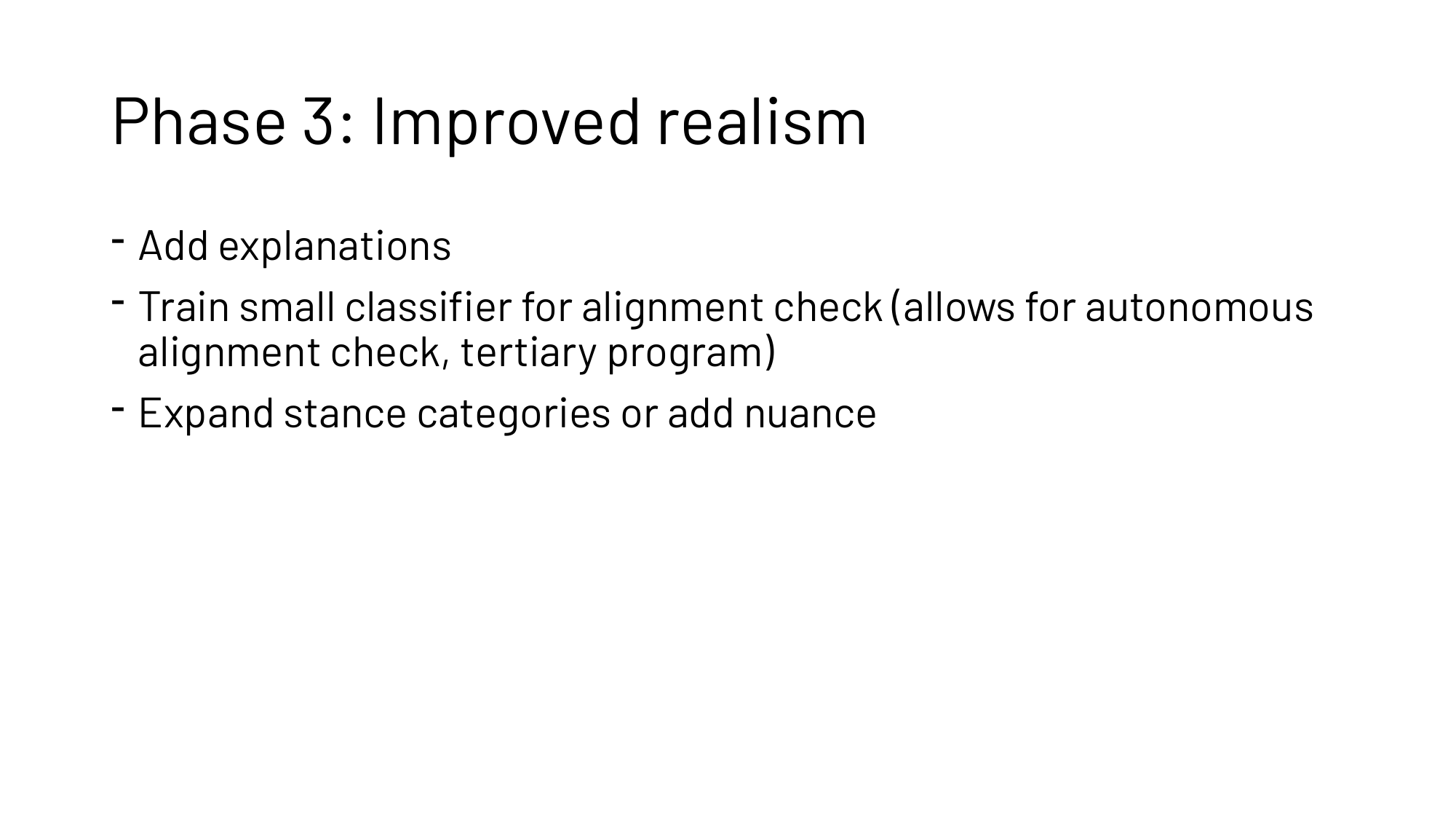

# Phase 3: Improved realism
Add explanations
Train small classifier for alignment check (allows for autonomous alignment check, tertiary program)
Expand stance categories or add nuance